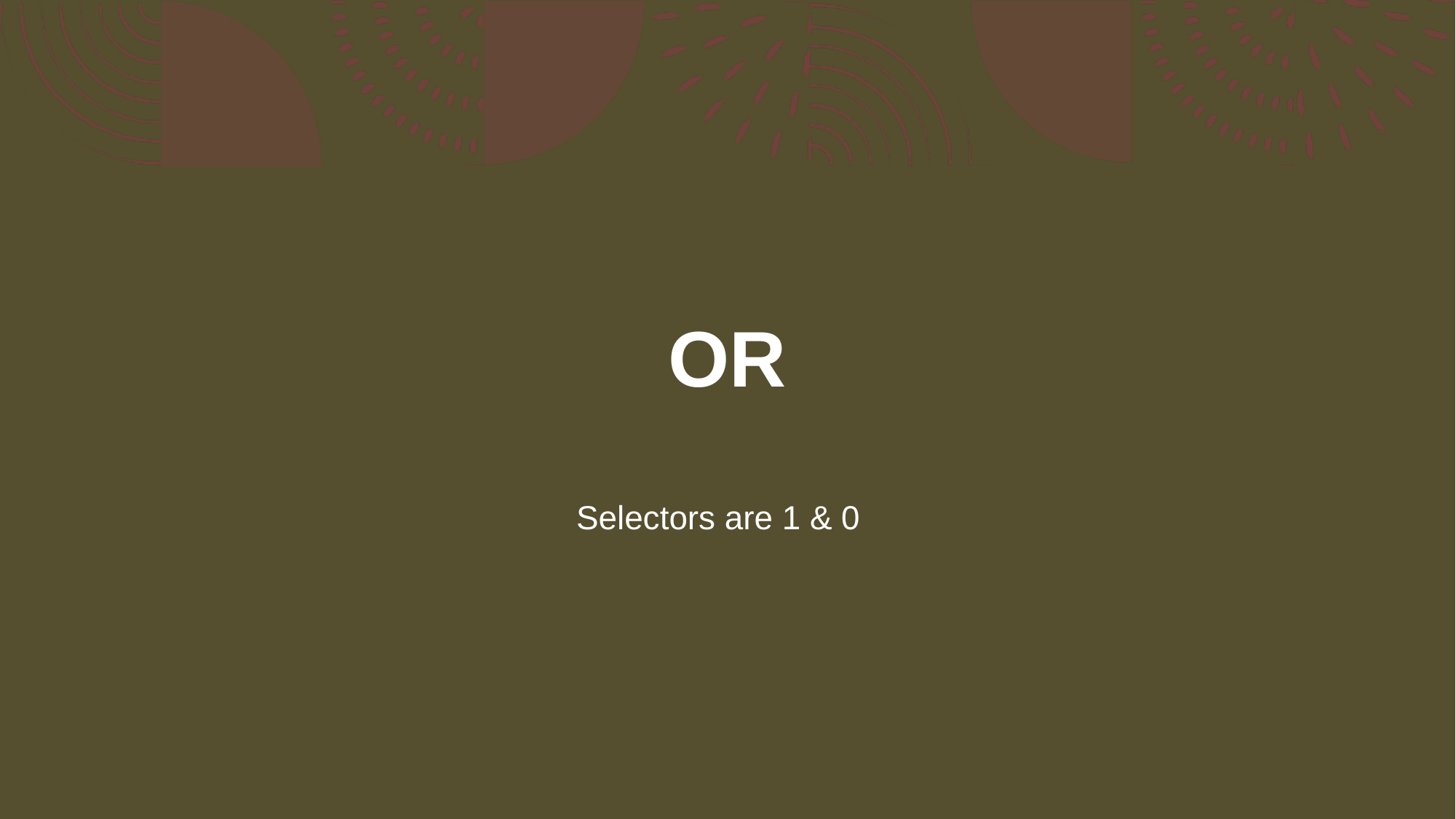

# OR
Selectors are 1 & 0